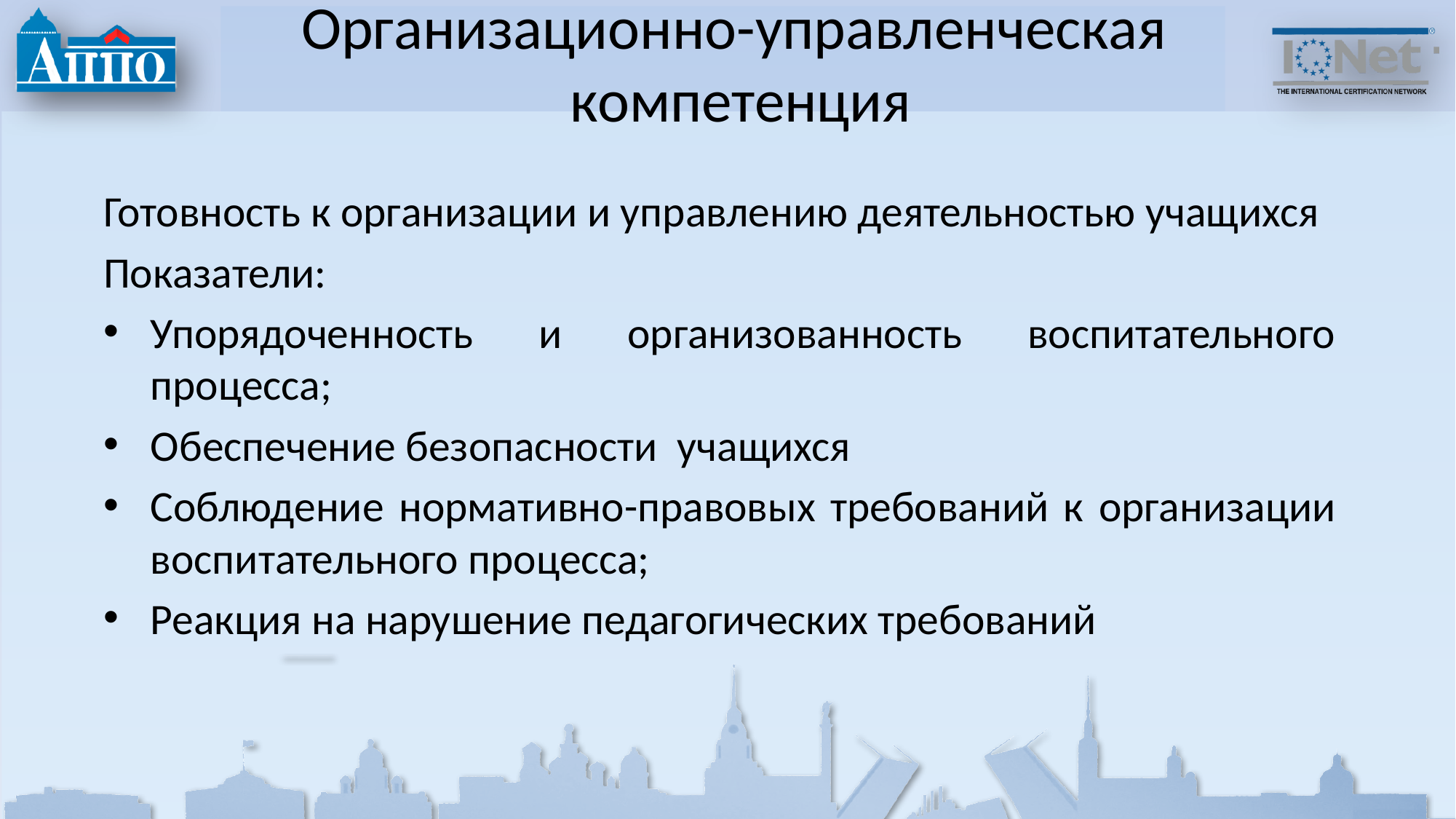

# Организационно-управленческая   компетенция
Готовность к организации и управлению деятельностью учащихся
Показатели:
Упорядоченность и организованность воспитательного процесса;
Обеспечение безопасности  учащихся
Соблюдение нормативно-правовых требований к организации воспитательного процесса;
Реакция на нарушение педагогических требований